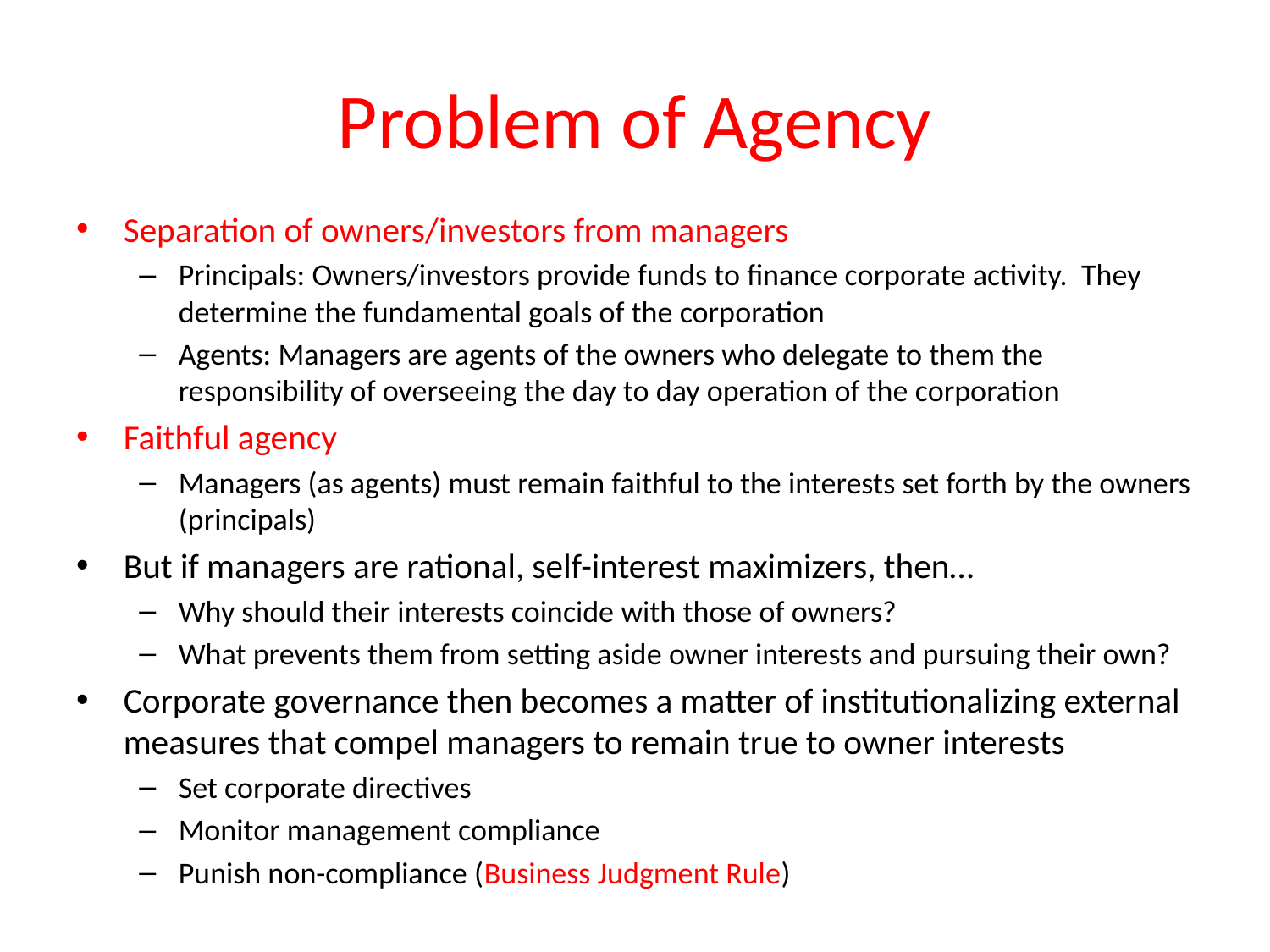

# Problem of Agency
Separation of owners/investors from managers
Principals: Owners/investors provide funds to finance corporate activity.  They determine the fundamental goals of the corporation
Agents: Managers are agents of the owners who delegate to them the responsibility of overseeing the day to day operation of the corporation
Faithful agency
Managers (as agents) must remain faithful to the interests set forth by the owners (principals)
But if managers are rational, self-interest maximizers, then…
Why should their interests coincide with those of owners?
What prevents them from setting aside owner interests and pursuing their own?
Corporate governance then becomes a matter of institutionalizing external measures that compel managers to remain true to owner interests
Set corporate directives
Monitor management compliance
Punish non-compliance (Business Judgment Rule)